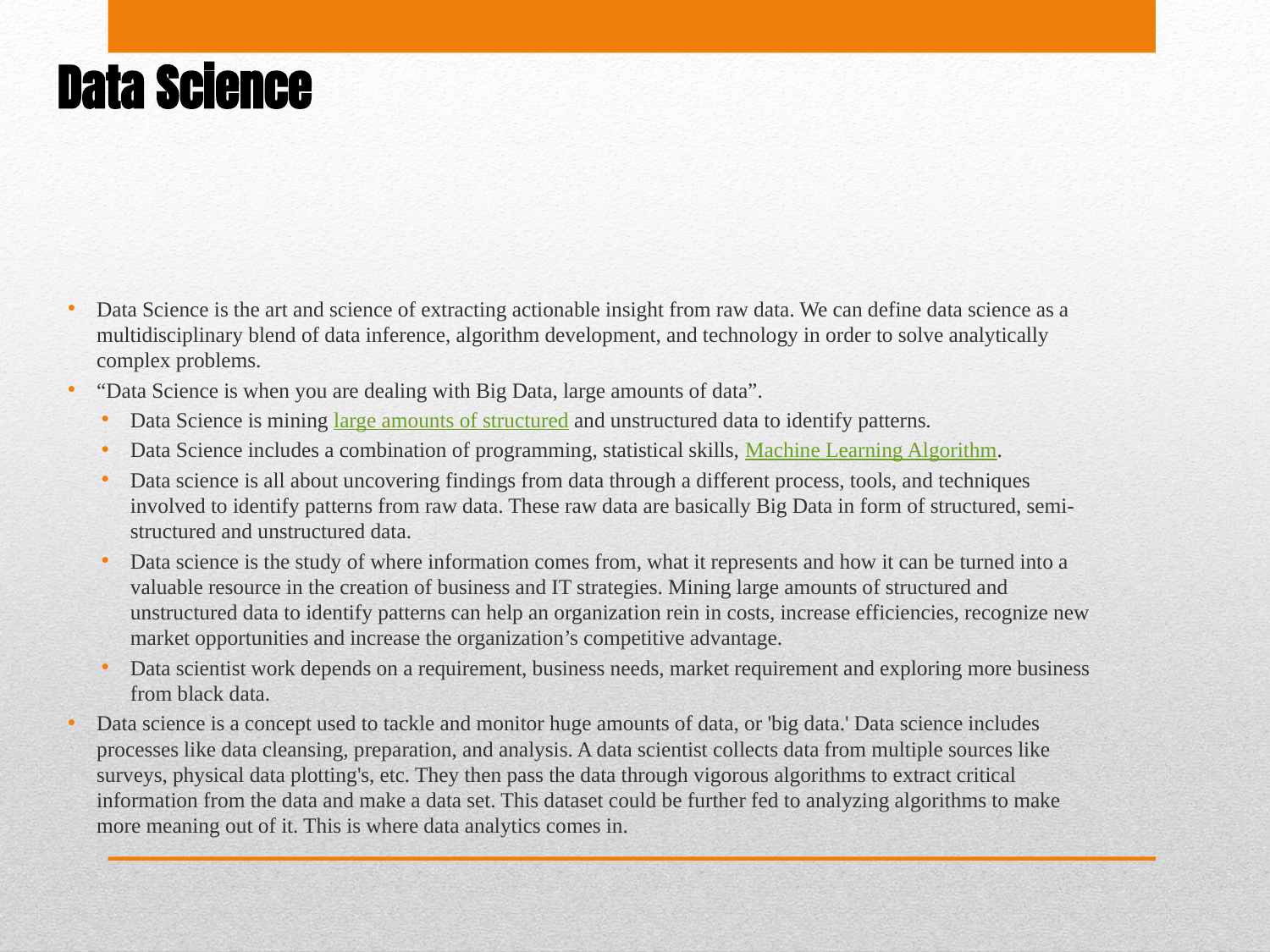

# Data Science

Data Science is the art and science of extracting actionable insight from raw data. We can define data science as a multidisciplinary blend of data inference, algorithm development, and technology in order to solve analytically complex problems.
“Data Science is when you are dealing with Big Data, large amounts of data”.
Data Science is mining large amounts of structured and unstructured data to identify patterns.
Data Science includes a combination of programming, statistical skills, Machine Learning Algorithm.
Data science is all about uncovering findings from data through a different process, tools, and techniques involved to identify patterns from raw data. These raw data are basically Big Data in form of structured, semi-structured and unstructured data.
Data science is the study of where information comes from, what it represents and how it can be turned into a valuable resource in the creation of business and IT strategies. Mining large amounts of structured and unstructured data to identify patterns can help an organization rein in costs, increase efficiencies, recognize new market opportunities and increase the organization’s competitive advantage.
Data scientist work depends on a requirement, business needs, market requirement and exploring more business from black data.
Data science is a concept used to tackle and monitor huge amounts of data, or 'big data.' Data science includes processes like data cleansing, preparation, and analysis. A data scientist collects data from multiple sources like surveys, physical data plotting's, etc. They then pass the data through vigorous algorithms to extract critical information from the data and make a data set. This dataset could be further fed to analyzing algorithms to make more meaning out of it. This is where data analytics comes in.